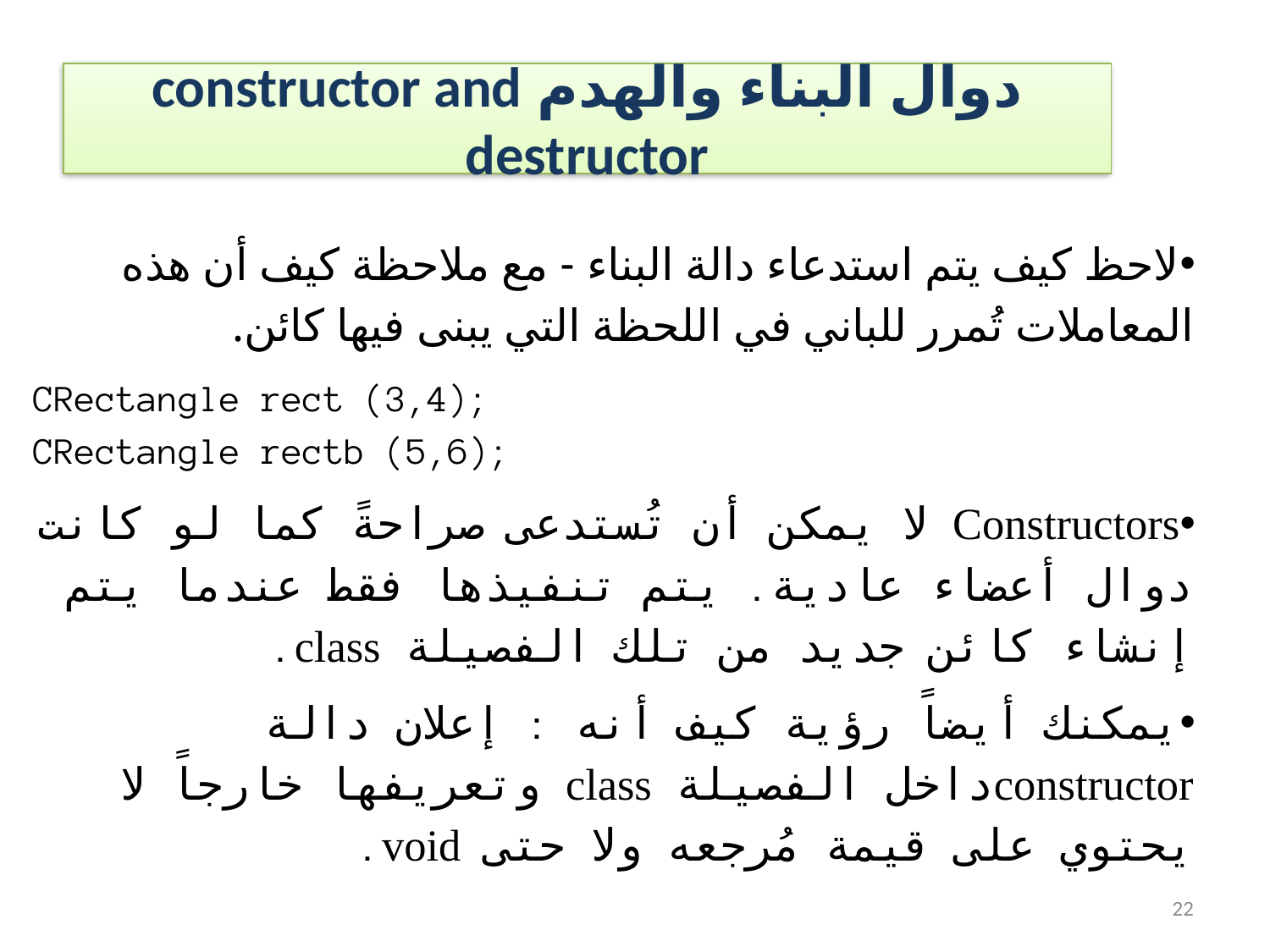

# دوال البناء والهدم constructor and destructor
لاحظ كيف يتم استدعاء دالة البناء - مع ملاحظة كيف أن هذه المعاملات تُمرر للباني في اللحظة التي يبنى فيها كائن.
CRectangle rect (3,4);
CRectangle rectb (5,6);
Constructors لا يمكن أن تُستدعى صراحةً كما لو كانت دوال أعضاء عادية. يتم تنفيذها فقط عندما يتم إنشاء كائن جديد من تلك الفصيلة class.
	يمكنك أيضاً رؤية كيف أنه : إعلان دالة constructorداخل الفصيلة class وتعريفها خارجاً لا يحتوي على قيمة مُرجعه ولا حتى void.

22